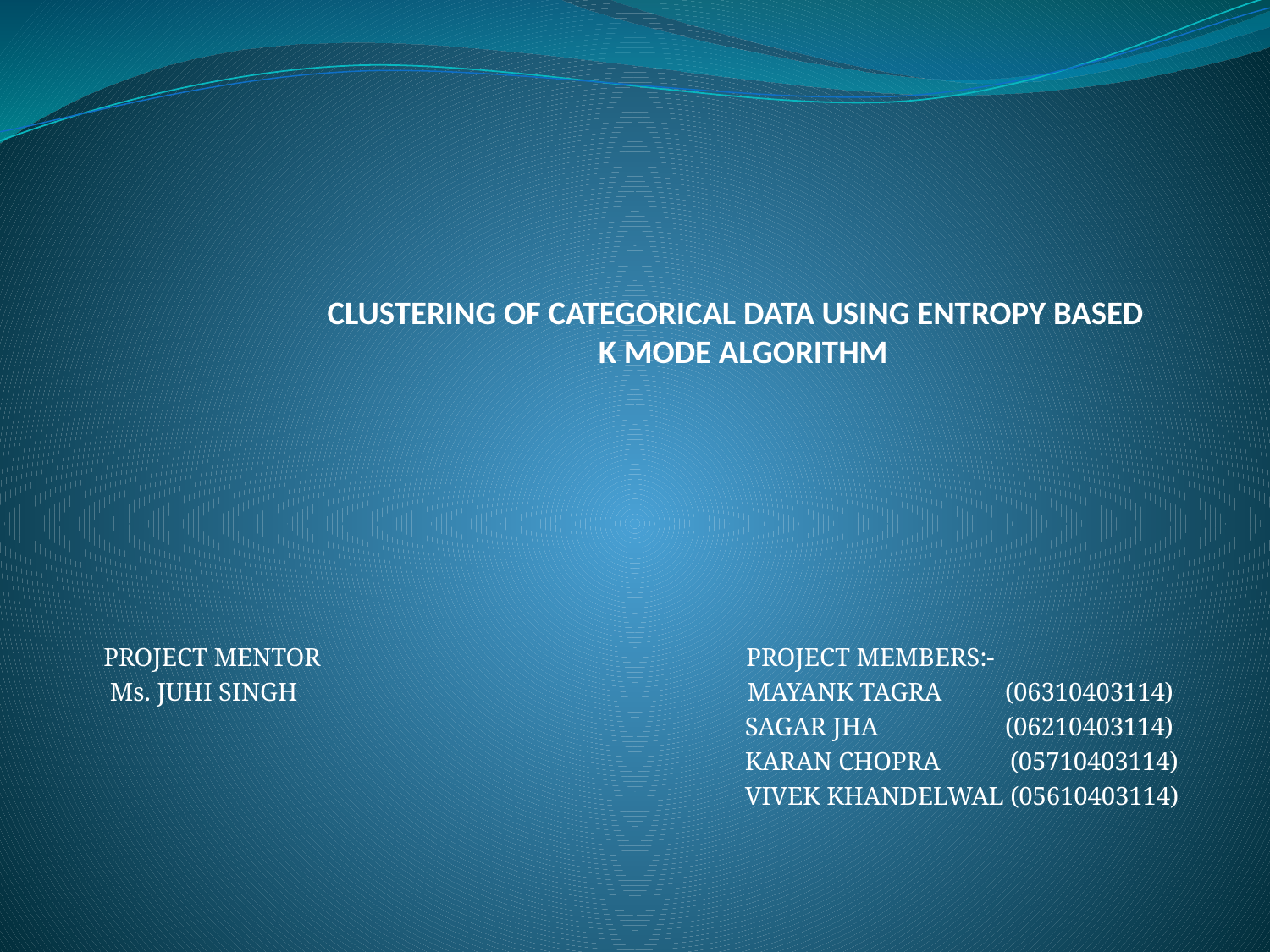

# CLUSTERING OF CATEGORICAL DATA USING ENTROPY BASED K MODE ALGORITHM

             PROJECT MENTOR                                                                   PROJECT MEMBERS:-
              Ms. JUHI SINGH                                                                       MAYANK TAGRA          (06310403114)
                                                                                                                  SAGAR JHA                    (06210403114)
                                                                                                                  KARAN CHOPRA           (05710403114)
                                                                                                                  VIVEK KHANDELWAL (05610403114)